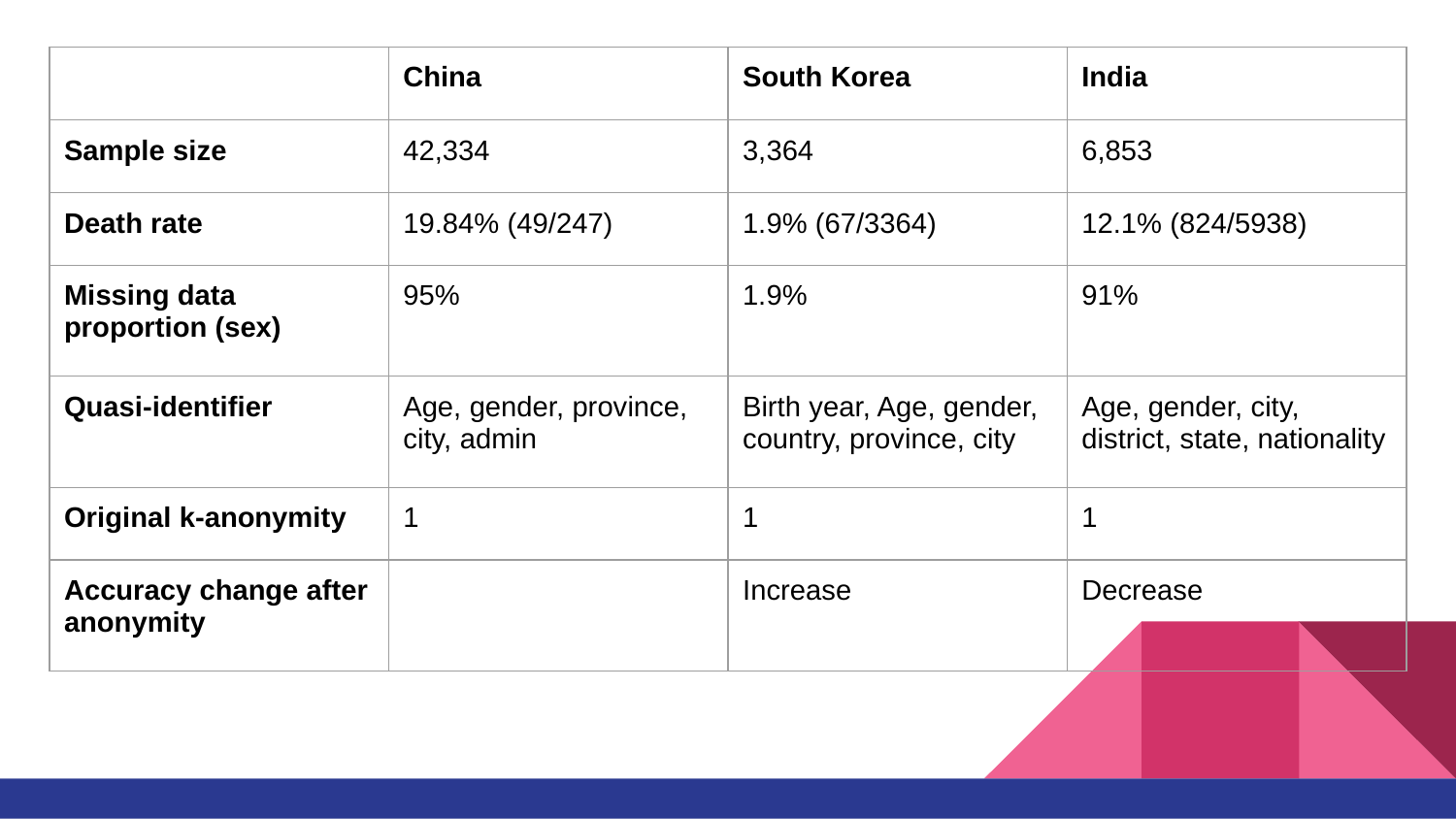

|  | China | South Korea | India |
| --- | --- | --- | --- |
| Sample size | 42,334 | 3,364 | 6,853 |
| Death rate | 19.84% (49/247) | 1.9% (67/3364) | 12.1% (824/5938) |
| Missing data proportion (sex) | 95% | 1.9% | 91% |
| Quasi-identifier | Age, gender, province, city, admin | Birth year, Age, gender, country, province, city | Age, gender, city, district, state, nationality |
| Original k-anonymity | 1 | 1 | 1 |
| Accuracy change after anonymity |  | Increase | Decrease |